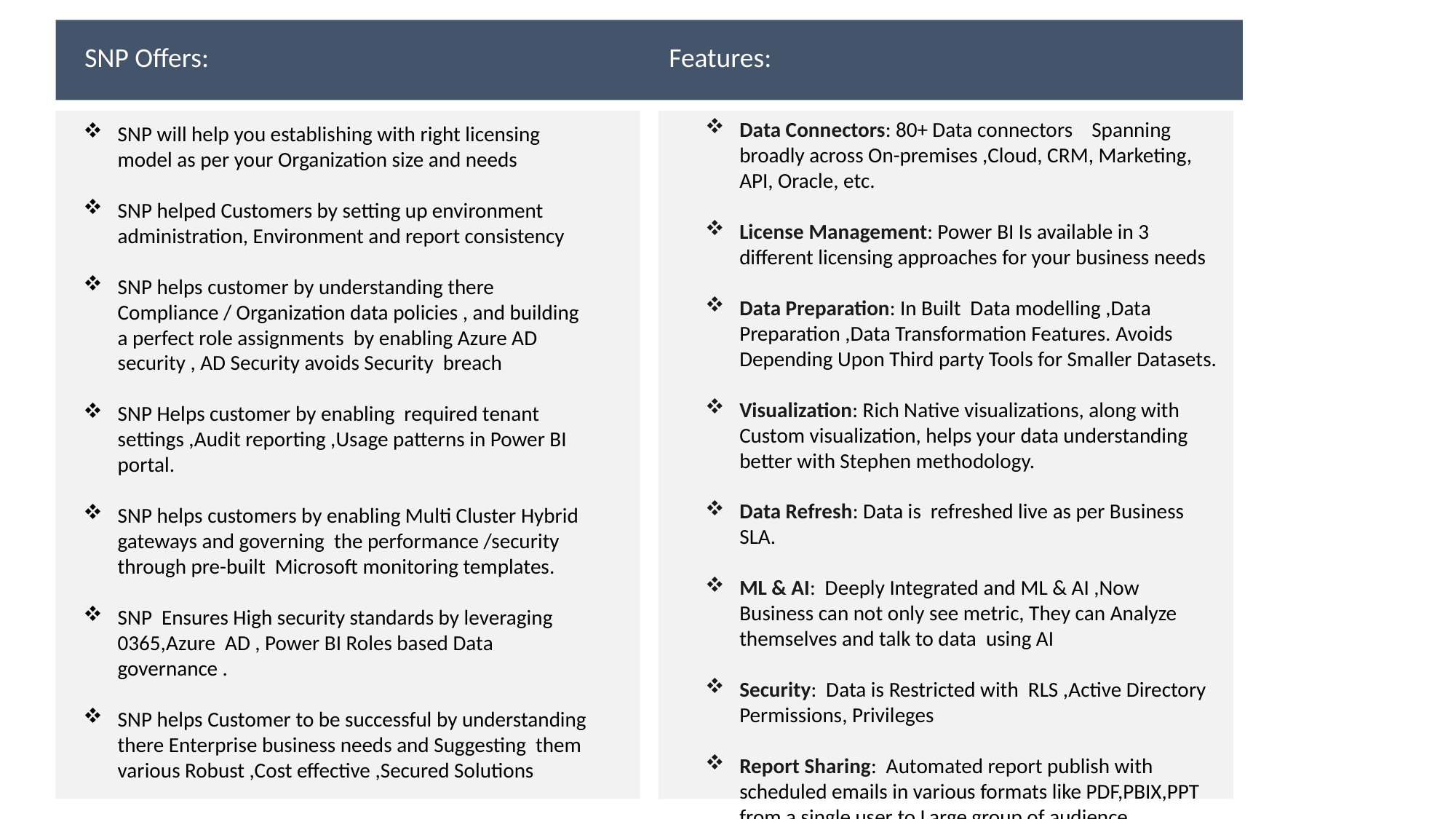

SNP Offers:
Features:

SNP will help you establishing with right licensing model as per your Organization size and needs

SNP helped Customers by setting up environment administration, Environment and report consistency

SNP helps customer by understanding there Compliance / Organization data policies , and building a perfect role assignments  by enabling Azure AD security , AD Security avoids Security  breach

SNP Helps customer by enabling  required tenant settings ,Audit reporting ,Usage patterns in Power BI portal.

SNP helps customers by enabling Multi Cluster Hybrid gateways and governing  the performance /security through pre-built  Microsoft monitoring templates.

SNP  Ensures High security standards by leveraging 0365,Azure  AD , Power BI Roles based Data governance .

SNP helps Customer to be successful by understanding there Enterprise business needs and Suggesting  them various Robust ,Cost effective ,Secured Solutions

Data Connectors: 80+ Data connectors    Spanning broadly across On-premises ,Cloud, CRM, Marketing, API, Oracle, etc.

License Management: Power BI Is available in 3 different licensing approaches for your business needs

Data Preparation: In Built  Data modelling ,Data Preparation ,Data Transformation Features. Avoids Depending Upon Third party Tools for Smaller Datasets.

Visualization: Rich Native visualizations, along with Custom visualization, helps your data understanding better with Stephen methodology.

Data Refresh: Data is  refreshed live as per Business SLA.

ML & AI:  Deeply Integrated and ML & AI ,Now  Business can not only see metric, They can Analyze themselves and talk to data  using AI

Security:  Data is Restricted with  RLS ,Active Directory Permissions, Privileges

Report Sharing:  Automated report publish with scheduled emails in various formats like PDF,PBIX,PPT from a single user to Large group of audience